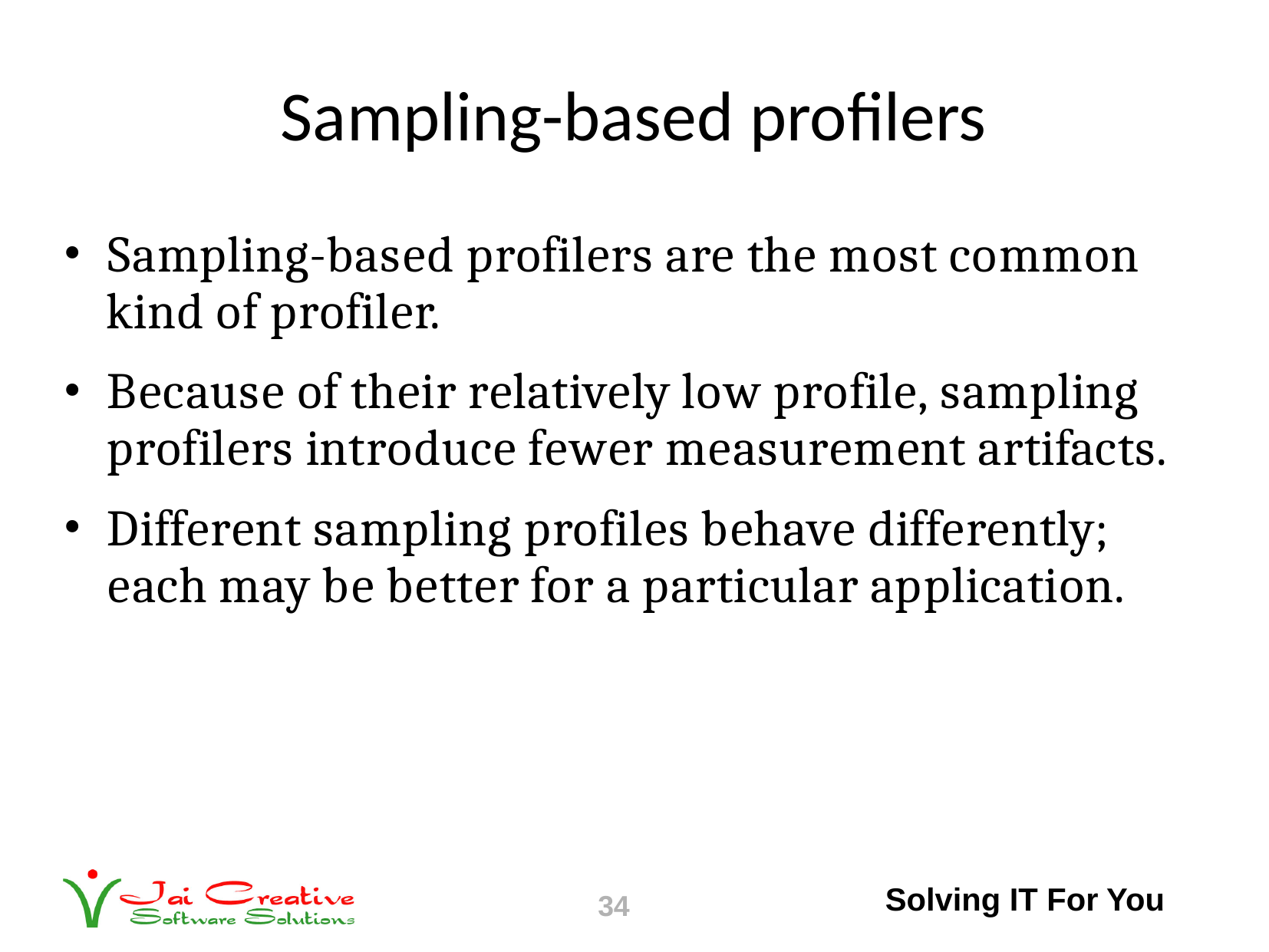

# Sampling-based profilers
Sampling-based profilers are the most common kind of profiler.
Because of their relatively low profile, sampling profilers introduce fewer measurement artifacts.
Different sampling profiles behave differently; each may be better for a particular application.
34